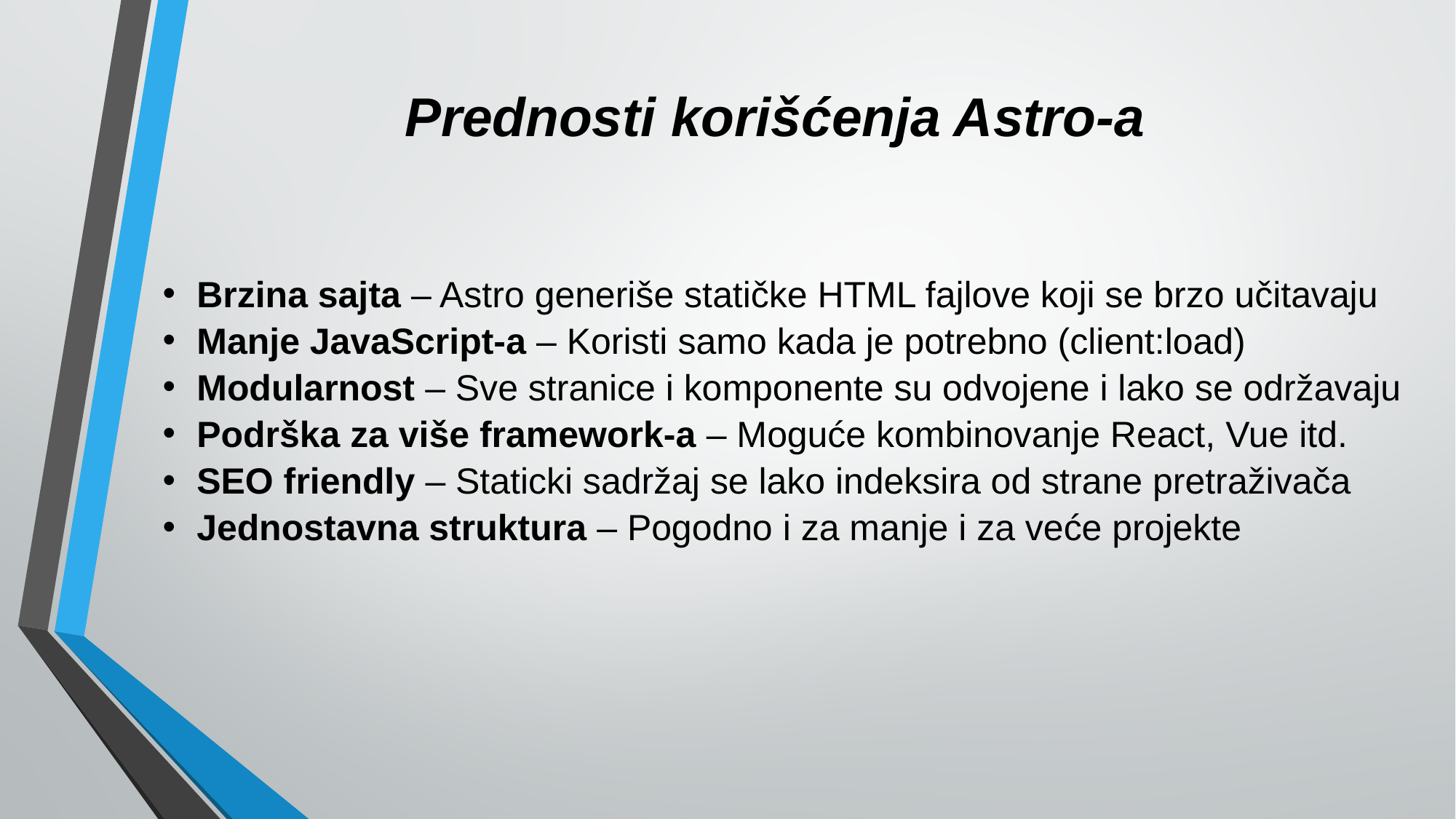

# Prednosti korišćenja Astro-a
Brzina sajta – Astro generiše statičke HTML fajlove koji se brzo učitavaju
Manje JavaScript-a – Koristi samo kada je potrebno (client:load)
Modularnost – Sve stranice i komponente su odvojene i lako se održavaju
Podrška za više framework-a – Moguće kombinovanje React, Vue itd.
SEO friendly – Staticki sadržaj se lako indeksira od strane pretraživača
Jednostavna struktura – Pogodno i za manje i za veće projekte